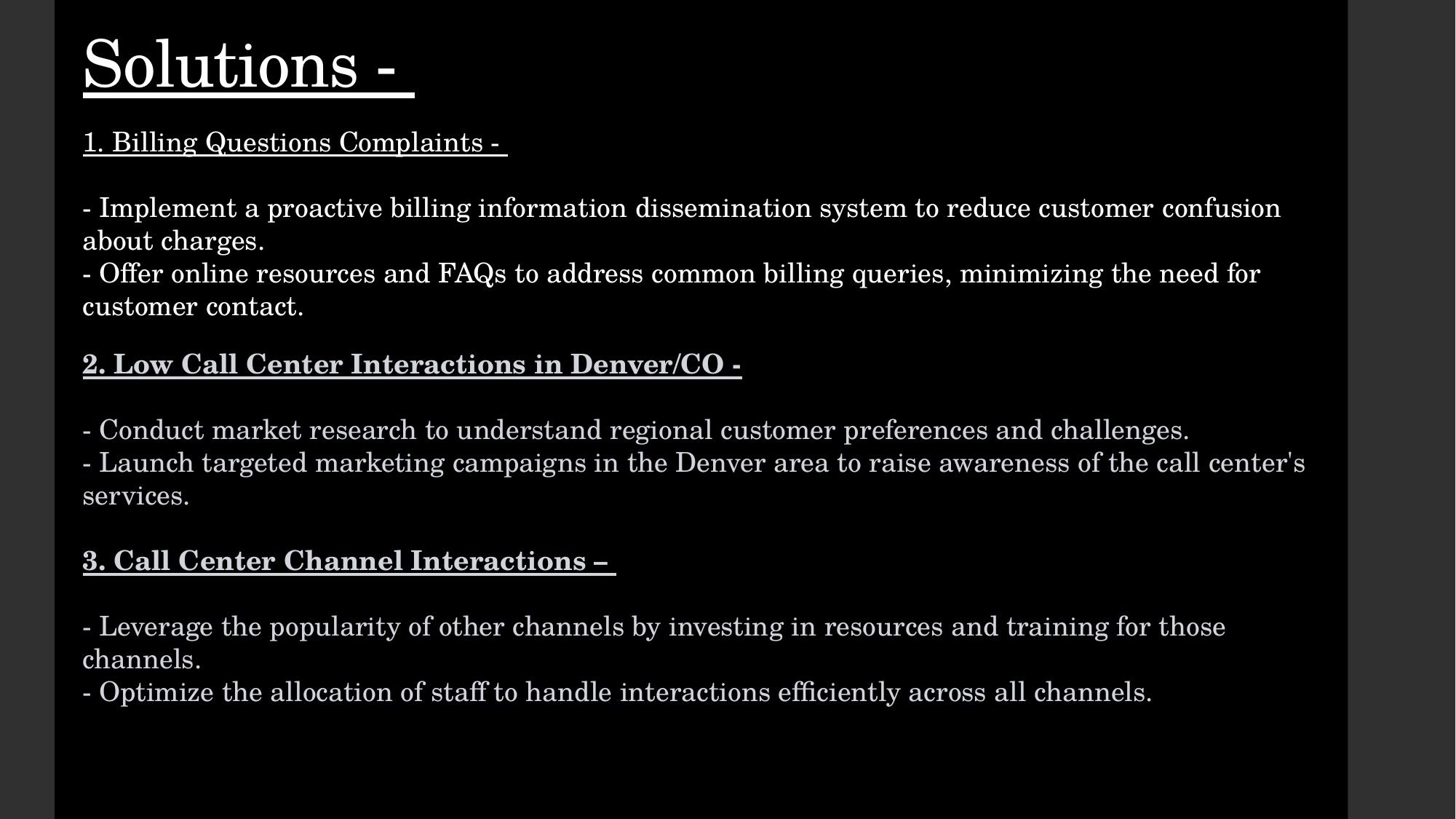

# Solutions -
1. Billing Questions Complaints -

- Implement a proactive billing information dissemination system to reduce customer confusion about charges.
- Offer online resources and FAQs to address common billing queries, minimizing the need for customer contact.

2. Low Call Center Interactions in Denver/CO -

- Conduct market research to understand regional customer preferences and challenges.
- Launch targeted marketing campaigns in the Denver area to raise awareness of the call center's services.

3. Call Center Channel Interactions –

- Leverage the popularity of other channels by investing in resources and training for those channels.
- Optimize the allocation of staff to handle interactions efficiently across all channels.